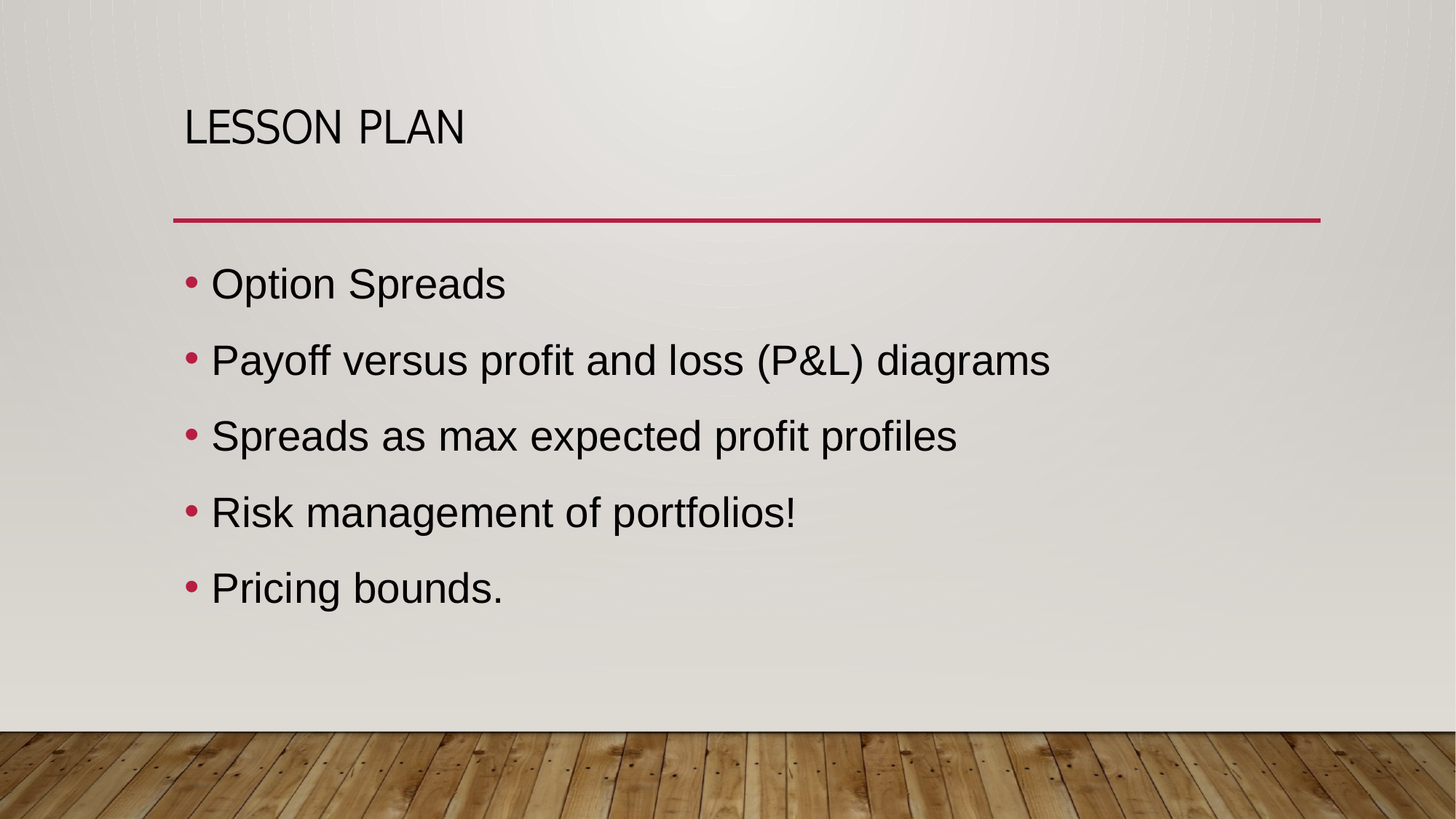

# Lesson plan
Option Spreads
Payoff versus profit and loss (P&L) diagrams
Spreads as max expected profit profiles
Risk management of portfolios!
Pricing bounds.